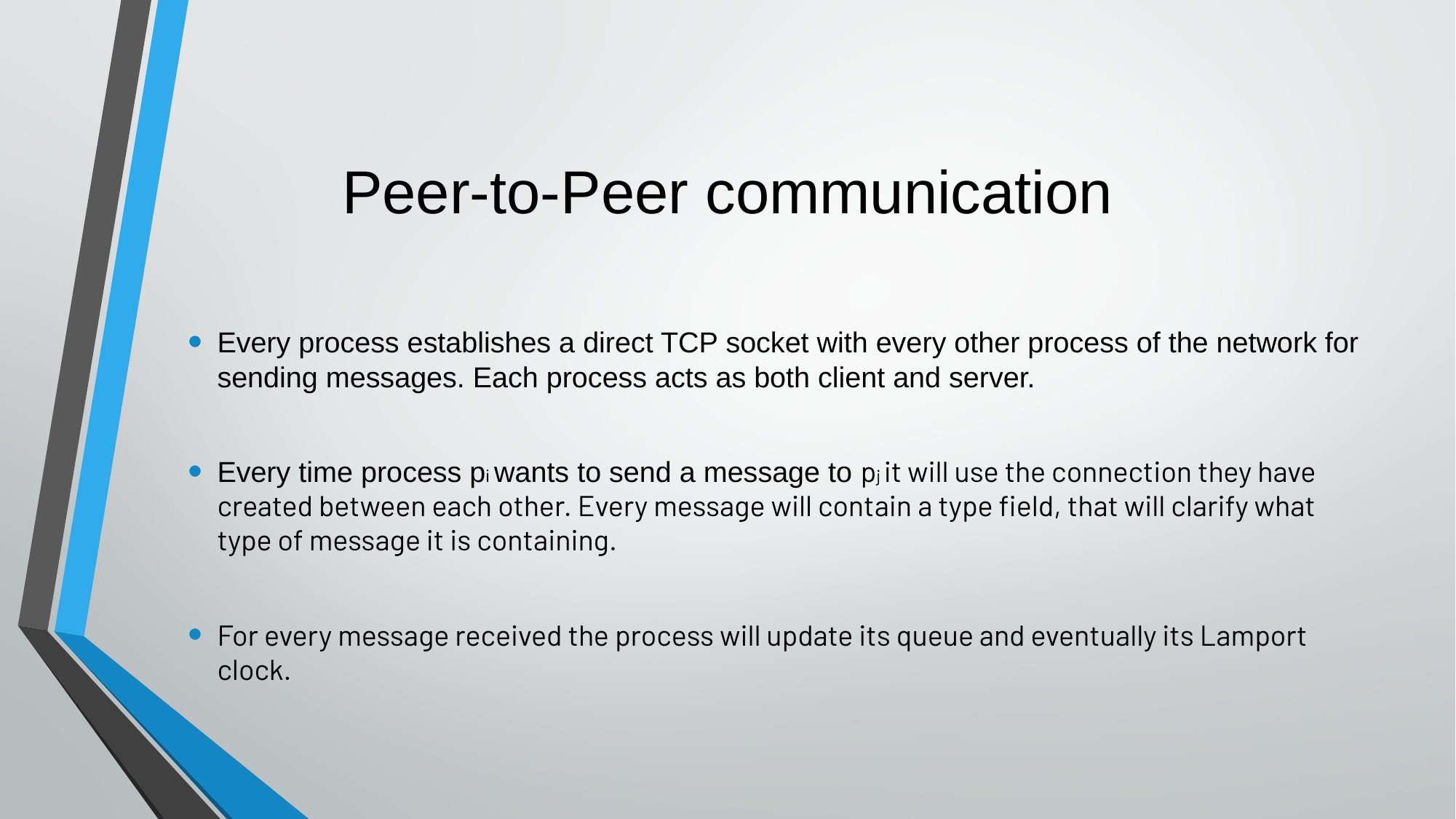

# Peer-to-Peer communication
Every process establishes a direct TCP socket with every other process of the network for sending messages. Each process acts as both client and server.

Every time process pi wants to send a message to pj it will use the connection they have created between each other. Every message will contain a type field, that will clarify what type of message it is containing.

For every message received the process will update its queue and eventually its Lamport clock.